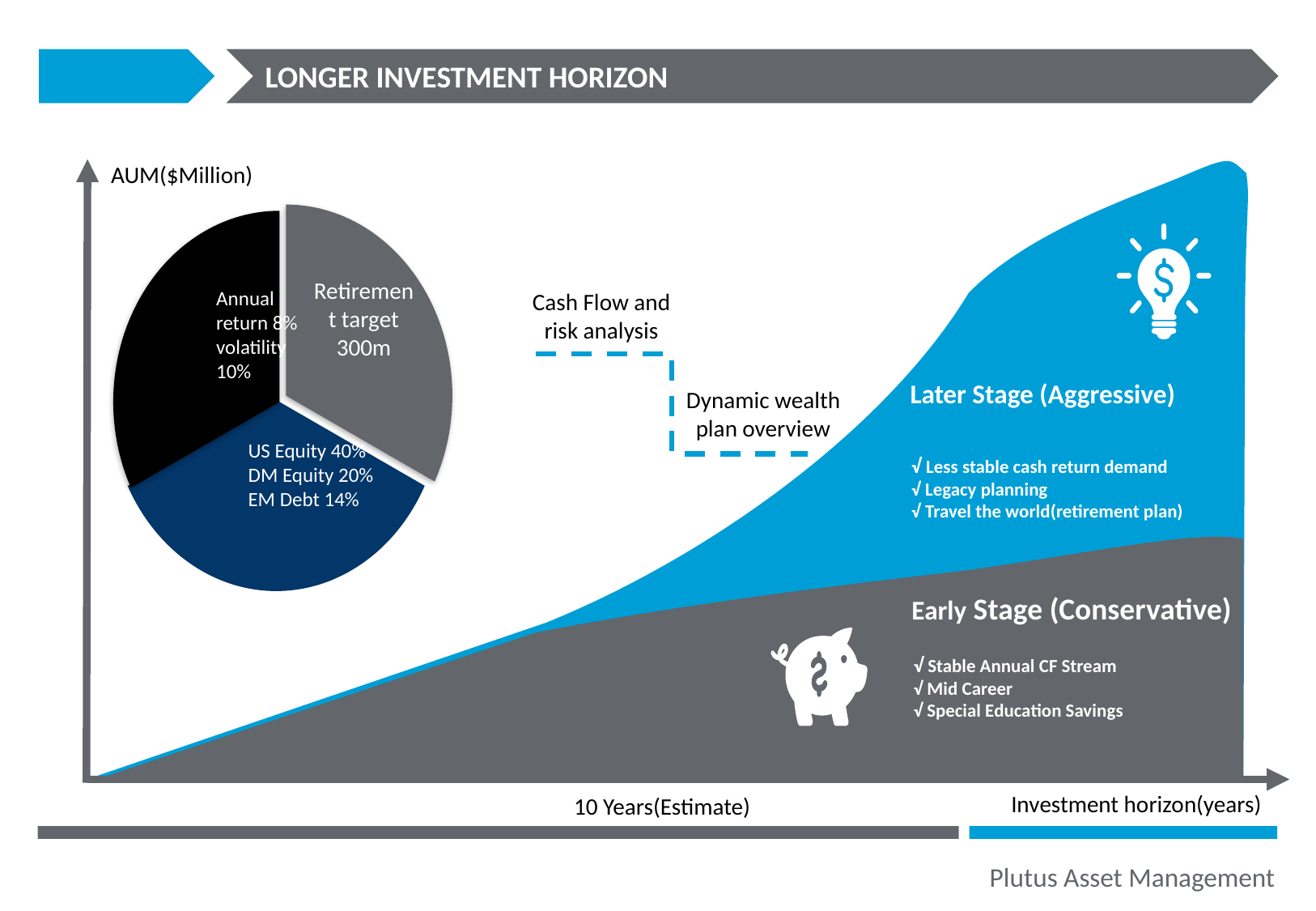

LONGER INVESTMENT HORIZON

AUM($Million)

Retirement target 300m
Annual return 8% volatility
10%
US Equity 40%
DM Equity 20%
EM Debt 14%

Cash Flow and risk analysis
Later Stage (Aggressive)

√ Less stable cash return demand
√ Legacy planning
√ Travel the world(retirement plan)
Dynamic wealth plan overview

Early Stage (Conservative)

√ Stable Annual CF Stream
√ Mid Career
√ Special Education Savings

Investment horizon(years)
10 Years(Estimate)
Plutus Asset Management